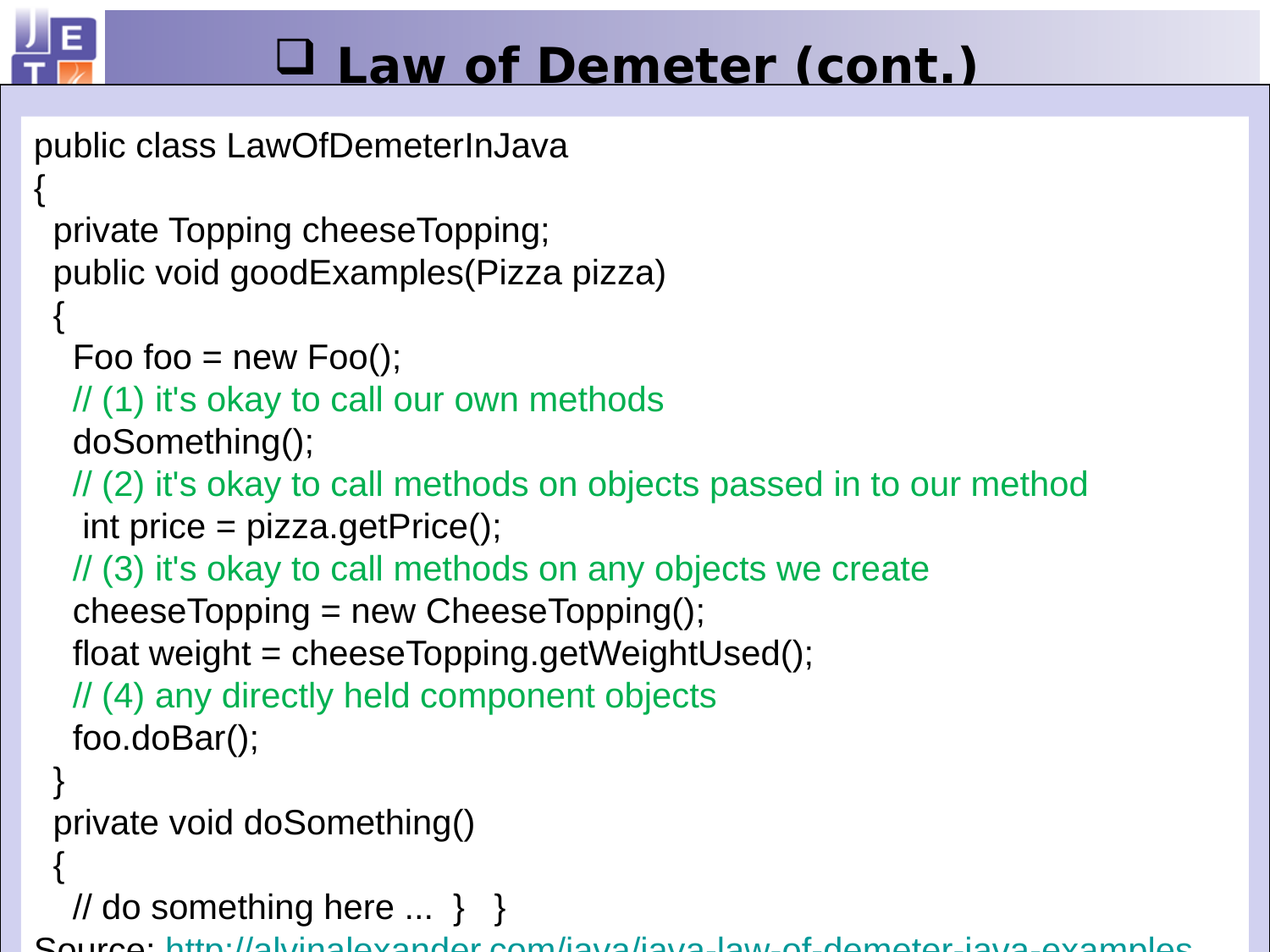

# Law of Demeter (cont.)

public class LawOfDemeterInJava
{
  private Topping cheeseTopping;
  public void goodExamples(Pizza pizza)
  {
    Foo foo = new Foo();
    // (1) it's okay to call our own methods
    doSomething();
    // (2) it's okay to call methods on objects passed in to our method
     int price = pizza.getPrice();
    // (3) it's okay to call methods on any objects we create
    cheeseTopping = new CheeseTopping();
    float weight = cheeseTopping.getWeightUsed();
    // (4) any directly held component objects
    foo.doBar();
  }
  private void doSomething()
  {
    // do something here ...  }   }
Source: http://alvinalexander.com/java/java-law-of-demeter-java-examples